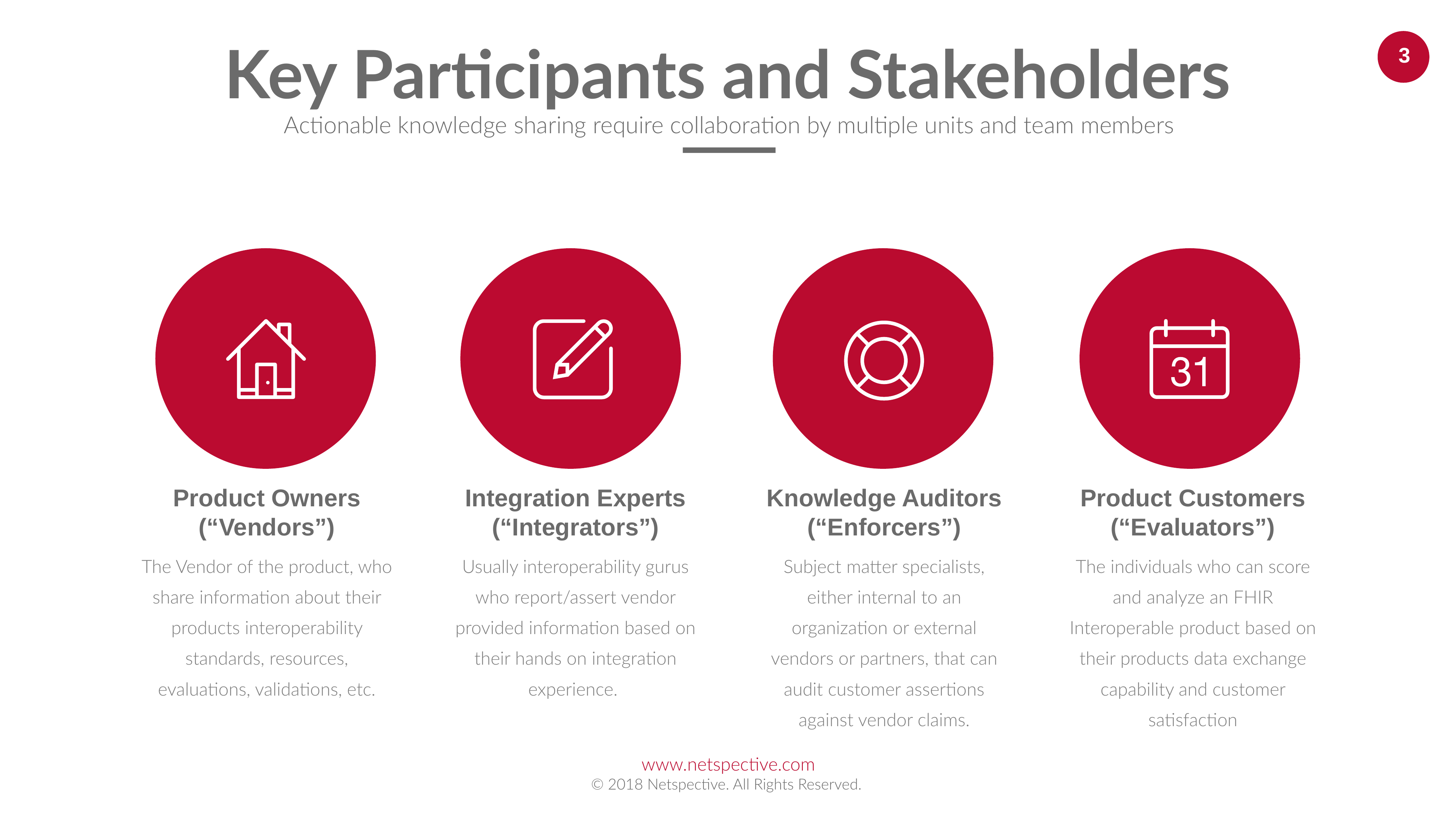

Key Participants and Stakeholders
Actionable knowledge sharing require collaboration by multiple units and team members

Product Owners
(“Vendors”)
Integration Experts
(“Integrators”)
Knowledge Auditors
(“Enforcers”)
Product Customers
(“Evaluators”)
The Vendor of the product, who share information about their products interoperability standards, resources, evaluations, validations, etc.
Usually interoperability gurus who report/assert vendor provided information based on their hands on integration experience.
Subject matter specialists, either internal to an organization or external vendors or partners, that can audit customer assertions against vendor claims.
The individuals who can score and analyze an FHIR Interoperable product based on their products data exchange capability and customer satisfaction